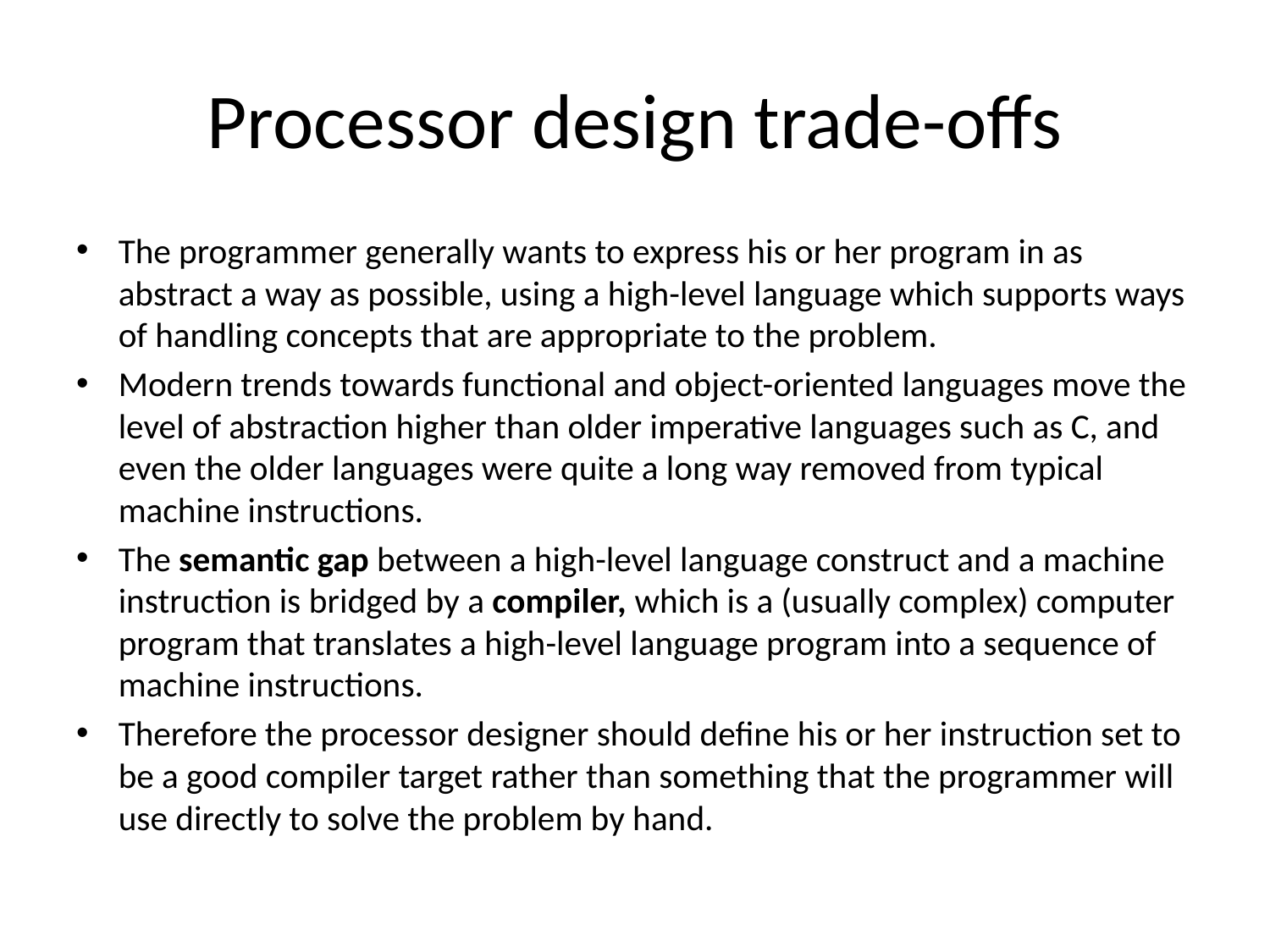

# Processor design trade-offs
The programmer generally wants to express his or her program in as abstract a way as possible, using a high-level language which supports ways of handling concepts that are appropriate to the problem.
Modern trends towards functional and object-oriented languages move the level of abstraction higher than older imperative languages such as C, and even the older languages were quite a long way removed from typical machine instructions.
The semantic gap between a high-level language construct and a machine instruction is bridged by a compiler, which is a (usually complex) computer program that translates a high-level language program into a sequence of machine instructions.
Therefore the processor designer should define his or her instruction set to be a good compiler target rather than something that the programmer will use directly to solve the problem by hand.